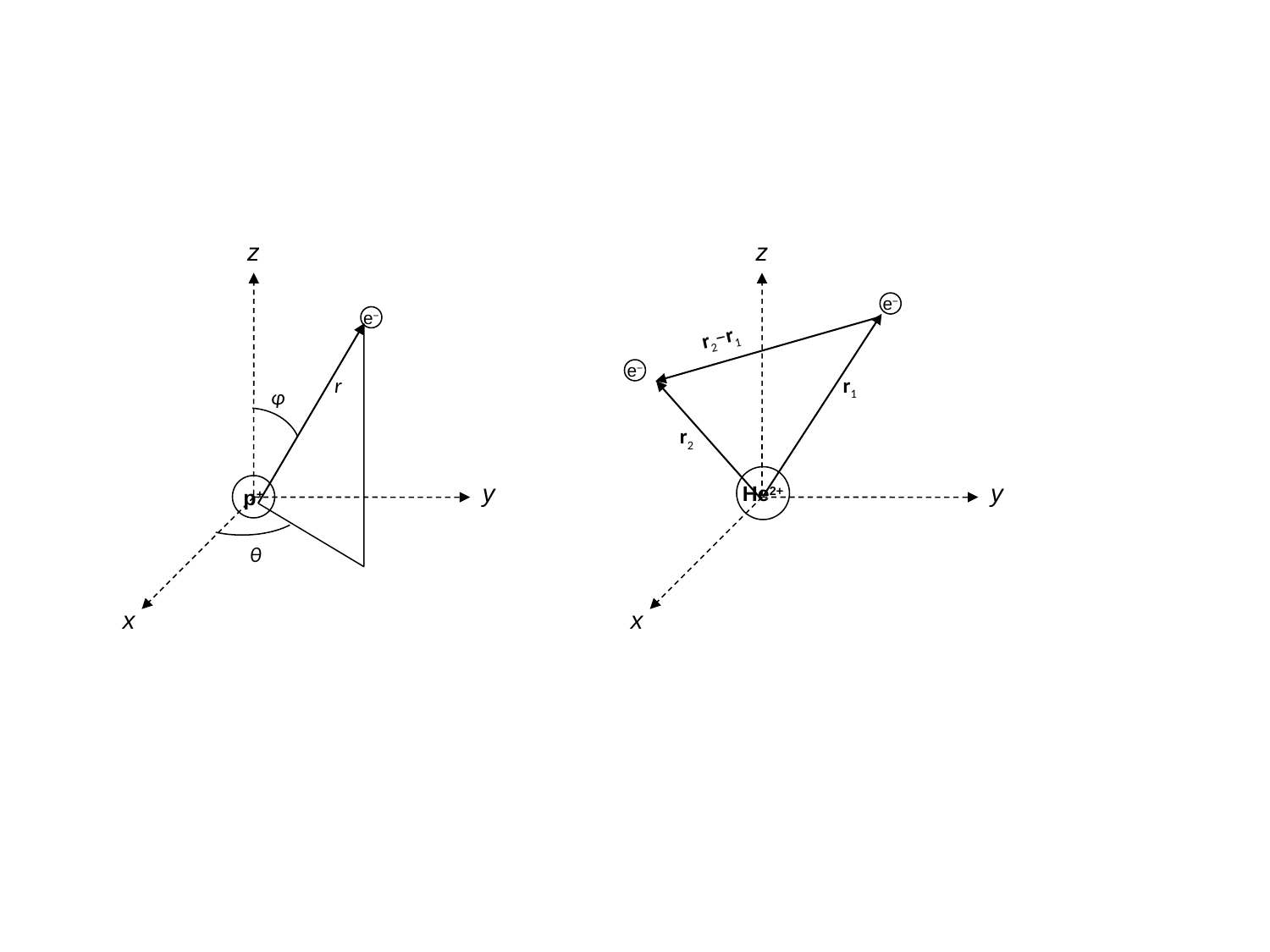

z
z

e−
e−

r2−r1

e−
r
r1
φ

r2
He2+
y
y
p+

θ
x
x